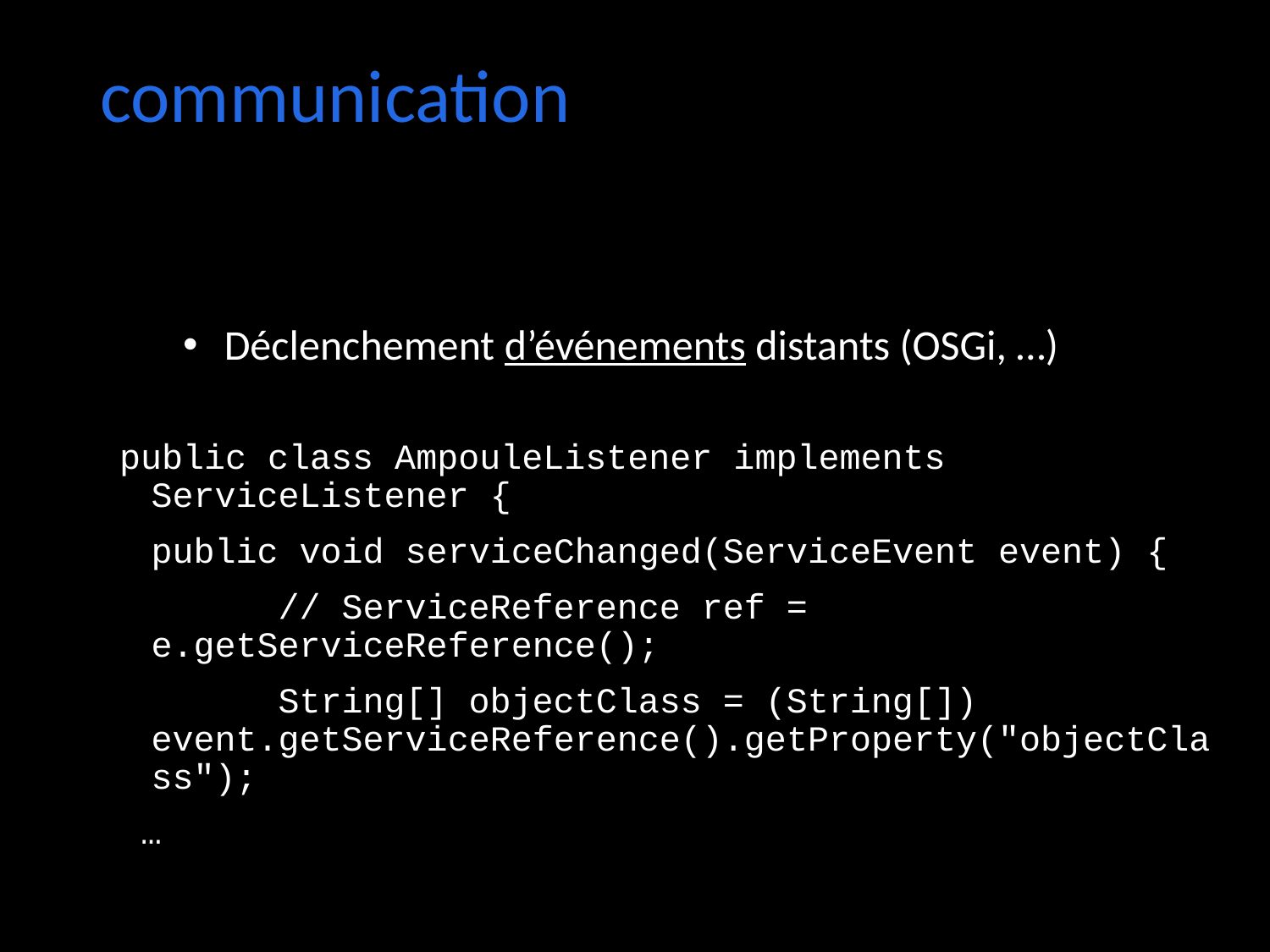

# communication
 Déclenchement d’événements distants (OSGi, …)

public class AmpouleListener implements ServiceListener {
	public void serviceChanged(ServiceEvent event) {
		// ServiceReference ref = e.getServiceReference();
		String[] objectClass = (String[]) 	event.getServiceReference().getProperty("objectClass");
 …